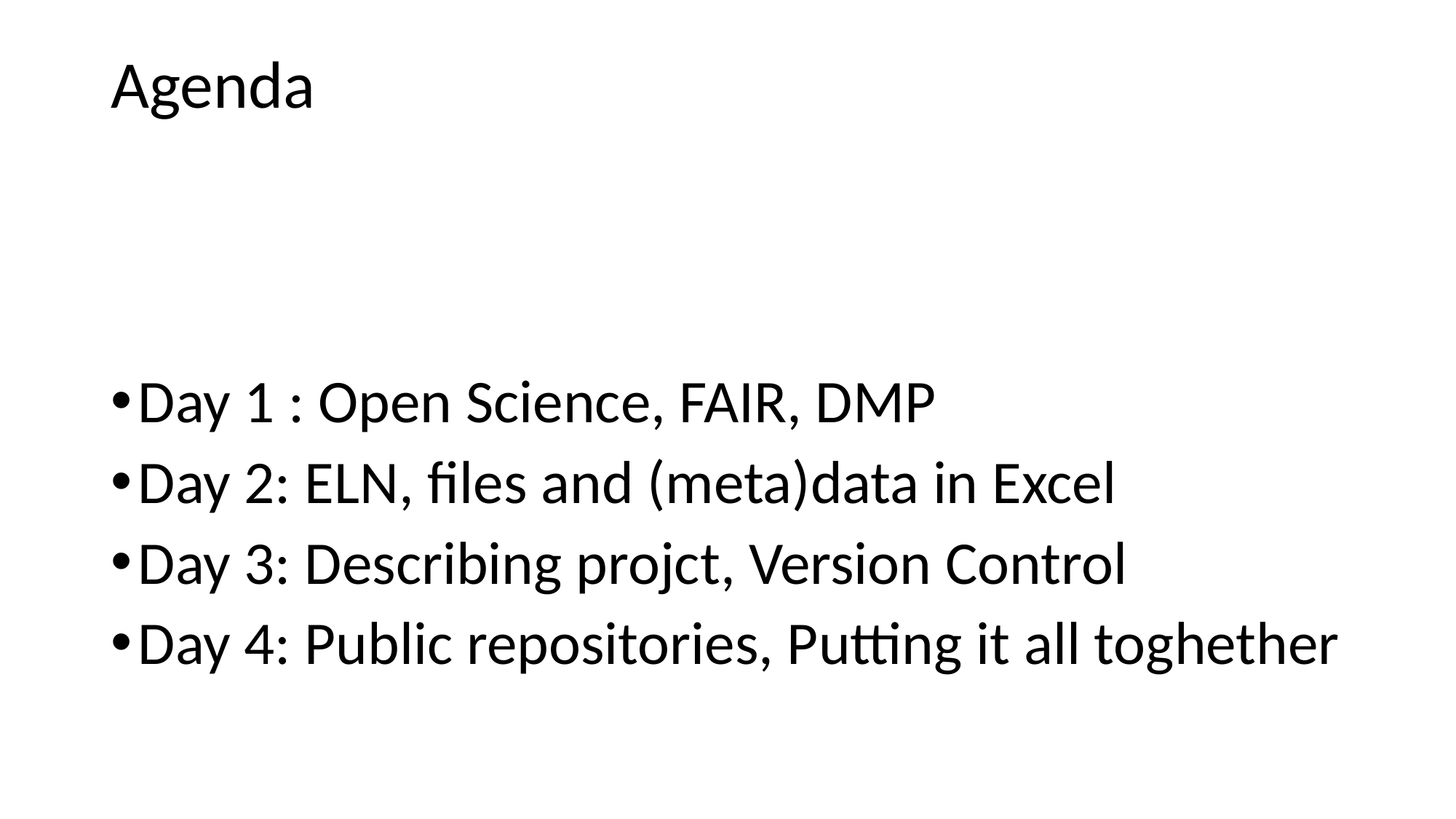

# Agenda

Day 1 : Open Science, FAIR, DMP
Day 2: ELN, files and (meta)data in Excel
Day 3: Describing projct, Version Control
Day 4: Public repositories, Putting it all toghether